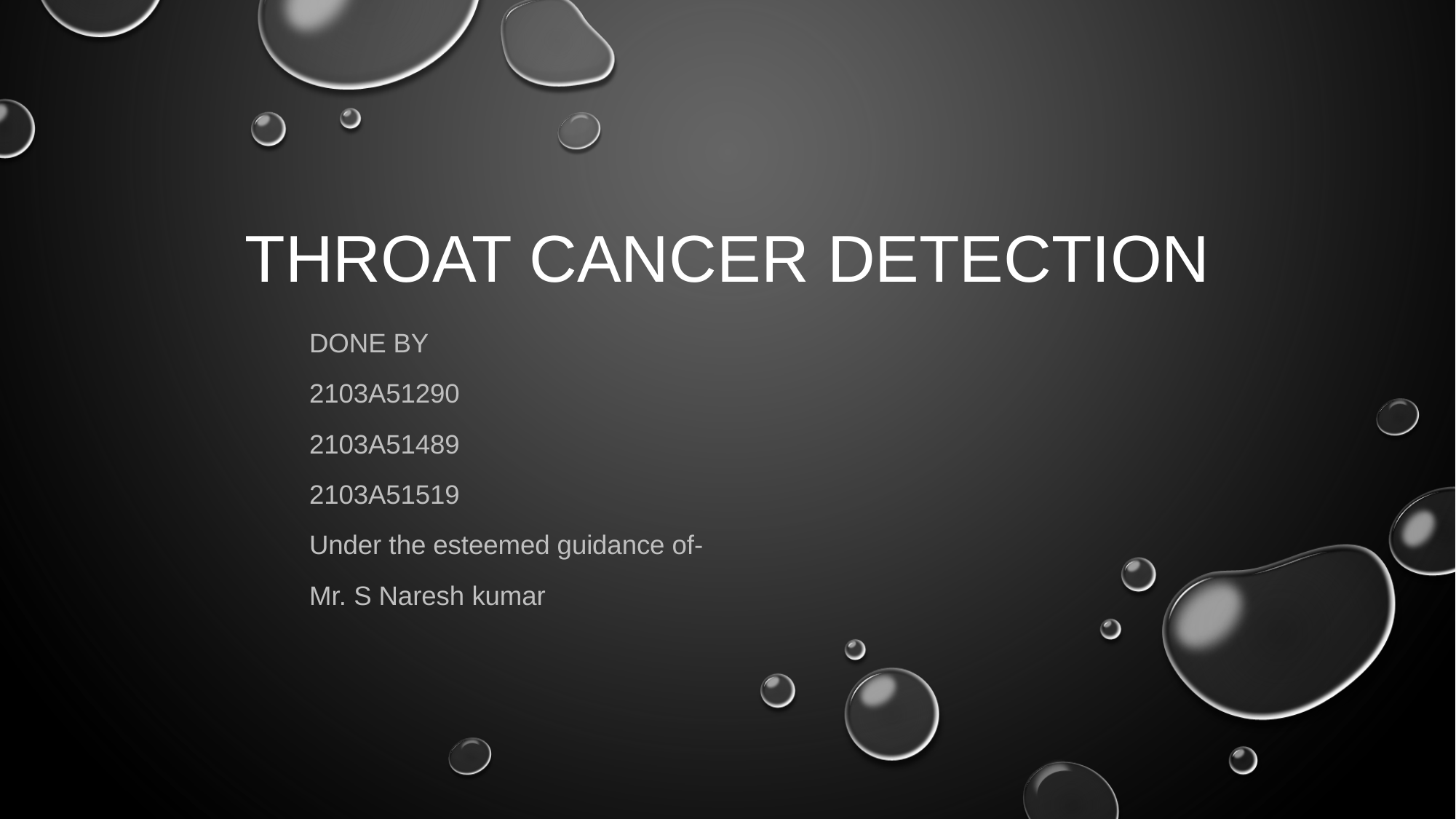

# THROAT CANCER DETECTION
Done by
2103a51290
2103A51489
2103a51519
Under the esteemed guidance of-
Mr. S Naresh kumar